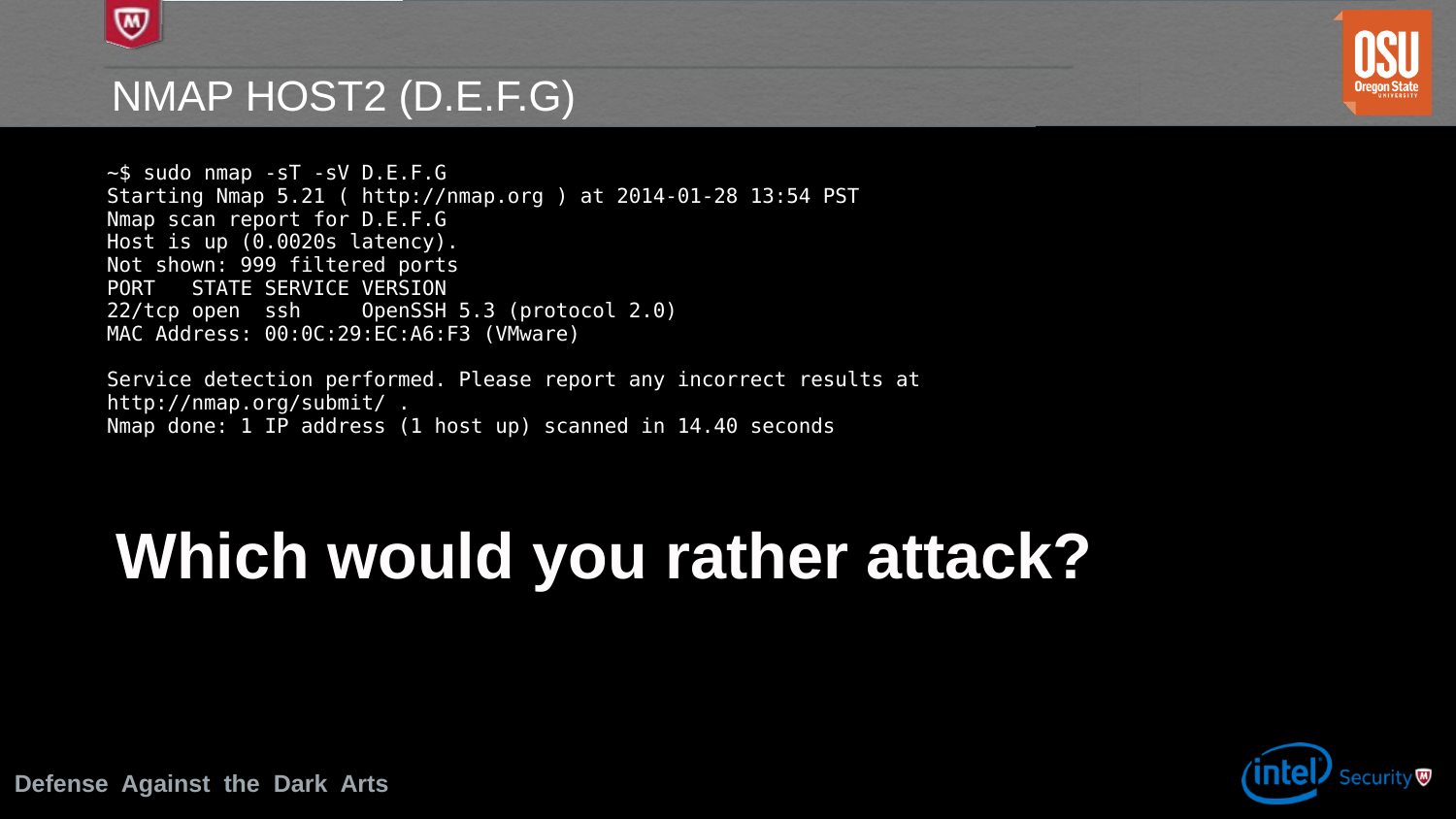

# NMAP Host2 (D.E.F.G)
~$ sudo nmap -sT -sV D.E.F.G
Starting Nmap 5.21 ( http://nmap.org ) at 2014-01-28 13:54 PST
Nmap scan report for D.E.F.G
Host is up (0.0020s latency).
Not shown: 999 filtered ports
PORT   STATE SERVICE VERSION
22/tcp open  ssh     OpenSSH 5.3 (protocol 2.0)
MAC Address: 00:0C:29:EC:A6:F3 (VMware)

Service detection performed. Please report any incorrect results at http://nmap.org/submit/ .
Nmap done: 1 IP address (1 host up) scanned in 14.40 seconds

Which would you rather attack?